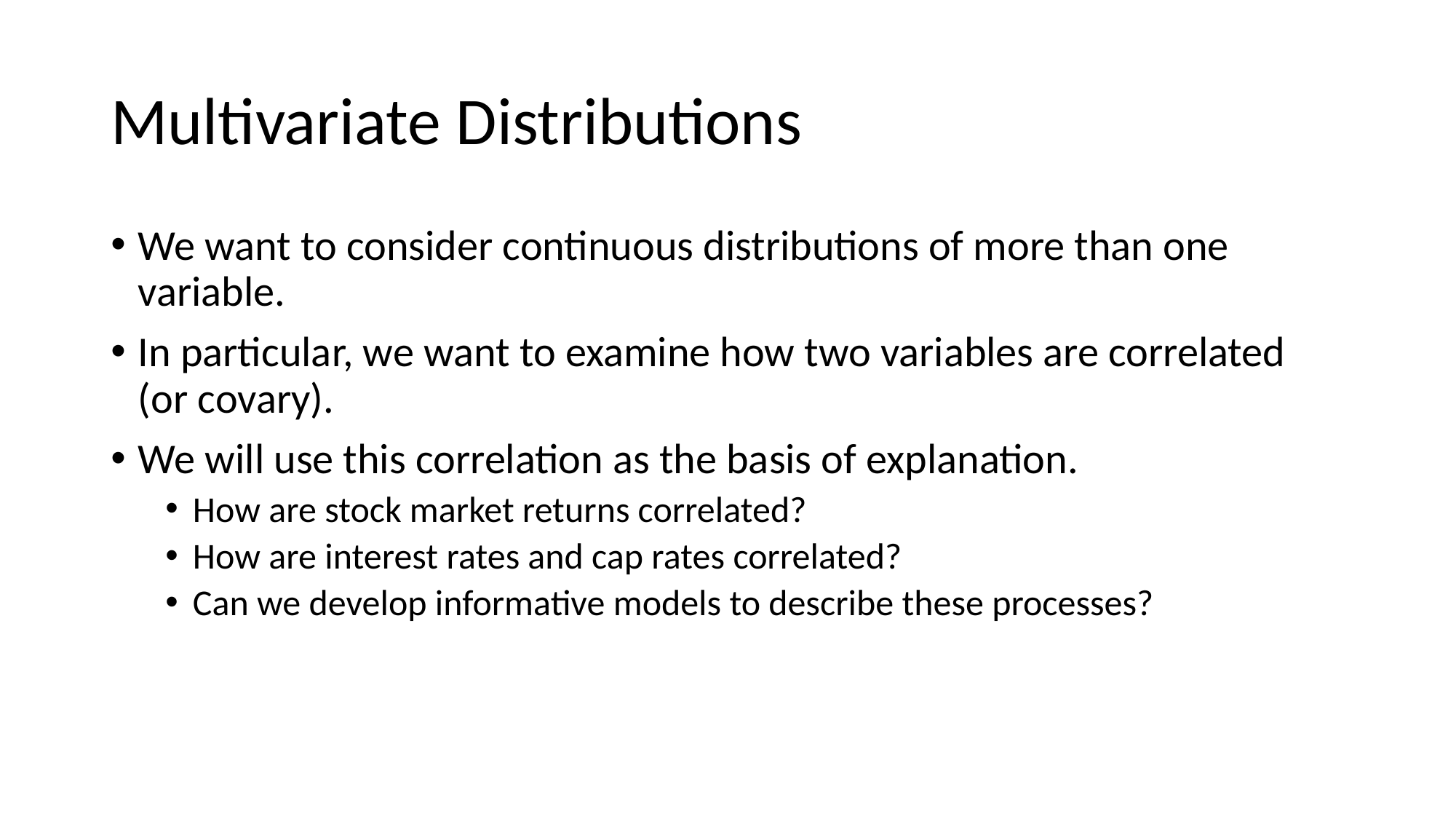

# Multivariate Distributions
We want to consider continuous distributions of more than one variable.
In particular, we want to examine how two variables are correlated (or covary).
We will use this correlation as the basis of explanation.
How are stock market returns correlated?
How are interest rates and cap rates correlated?
Can we develop informative models to describe these processes?